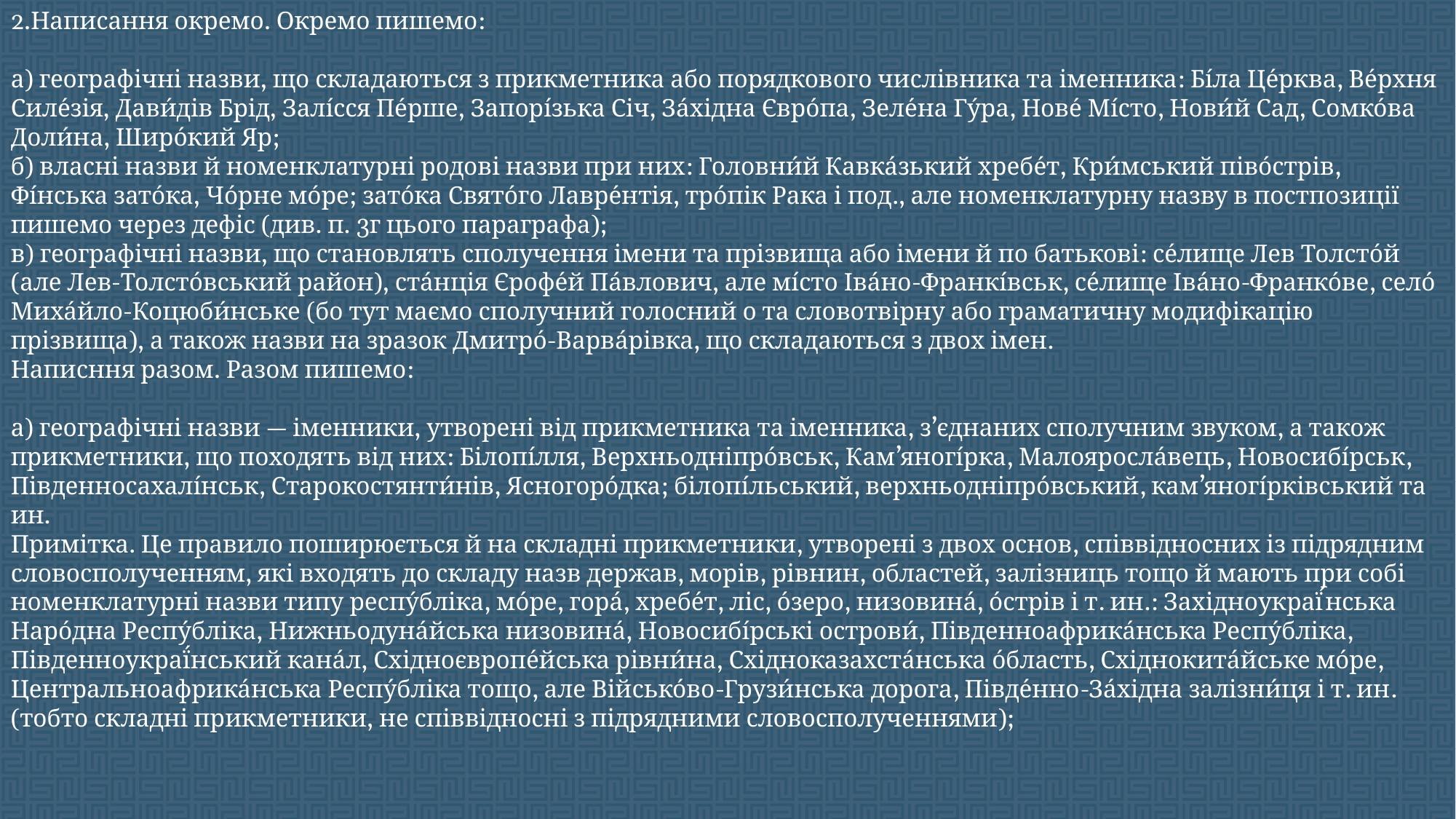

2.Написання окремо. Окремо пишемо:

а) географічні назви, що складаються з прикметника або порядкового числівника та іменника: Бі́ла Це́рква, Ве́рхня Силе́зія, Дави́дів Брід, Залі́сся Пе́рше, Запорі́зька Січ, За́хідна Євро́па, Зеле́на Гу́ра, Нове́ Мі́сто, Нови́й Сад, Сомко́ва Доли́на, Широ́кий Яр;
б) власні назви й номенклатурні родові назви при них: Головни́й Кавка́зький хребе́т, Кри́мський піво́стрів, Фі́нська зато́ка, Чо́рне мо́ре; зато́ка Свято́го Лавре́нтія, тро́пік Рака і под., але номенклатурну назву в постпозиції пишемо через дефіс (див. п. 3г цього параграфа);
в) географічні назви, що становлять сполучення імени та прізвища або імени й по батькові: се́лище Лев Толсто́й (але Лев-Толсто́вський район), ста́нція Єрофе́й Па́влович, але мі́сто Іва́но-Франкі́вськ, се́лище Іва́но-Франко́ве, село́ Миха́йло-Коцюби́нське (бо тут маємо сполучний голосний о та словотвірну або граматичну модифікацію прізвища), а також назви на зразок Дмитро́-Варва́рівка, що складаються з двох імен.
Написння разом. Разом пишемо:

а) географічні назви — іменники, утворені від прикметника та іменника, з’єднаних сполучним звуком, а також прикметники, що походять від них: Білопі́лля, Верхньодніпро́вськ, Кам’яногі́рка, Малояросла́вець, Новосибі́рськ, Південносахалі́нськ, Старокостянти́нів, Ясногоро́дка; білопі́льський, верхньодніпро́вський, кам’яногі́рківський та ин.
Примітка. Це правило поширюється й на складні прикметники, утворені з двох основ, співвідносних із підрядним словосполученням, які входять до складу назв держав, морів, рівнин, областей, залізниць тощо й мають при собі номенклатурні назви типу респу́бліка, мо́ре, гора́, хребе́т, ліс, о́зеро, низовина́, о́стрів і т. ин.: Західноукраї́нська Наро́дна Респу́бліка, Нижньодуна́йська низовина́, Новосибі́рські острови́, Південноафрика́нська Респу́бліка, Південноукраї́нський кана́л, Східноєвропе́йська рівни́на, Східноказахста́нська о́бласть, Східнокита́йське мо́ре, Центральноафрика́нська Респу́бліка тощо, але Військо́во-Грузи́нська дорога, Півде́нно-За́хідна залізни́ця і т. ин. (тобто складні прикметники, не співвідносні з підрядними словосполученнями);